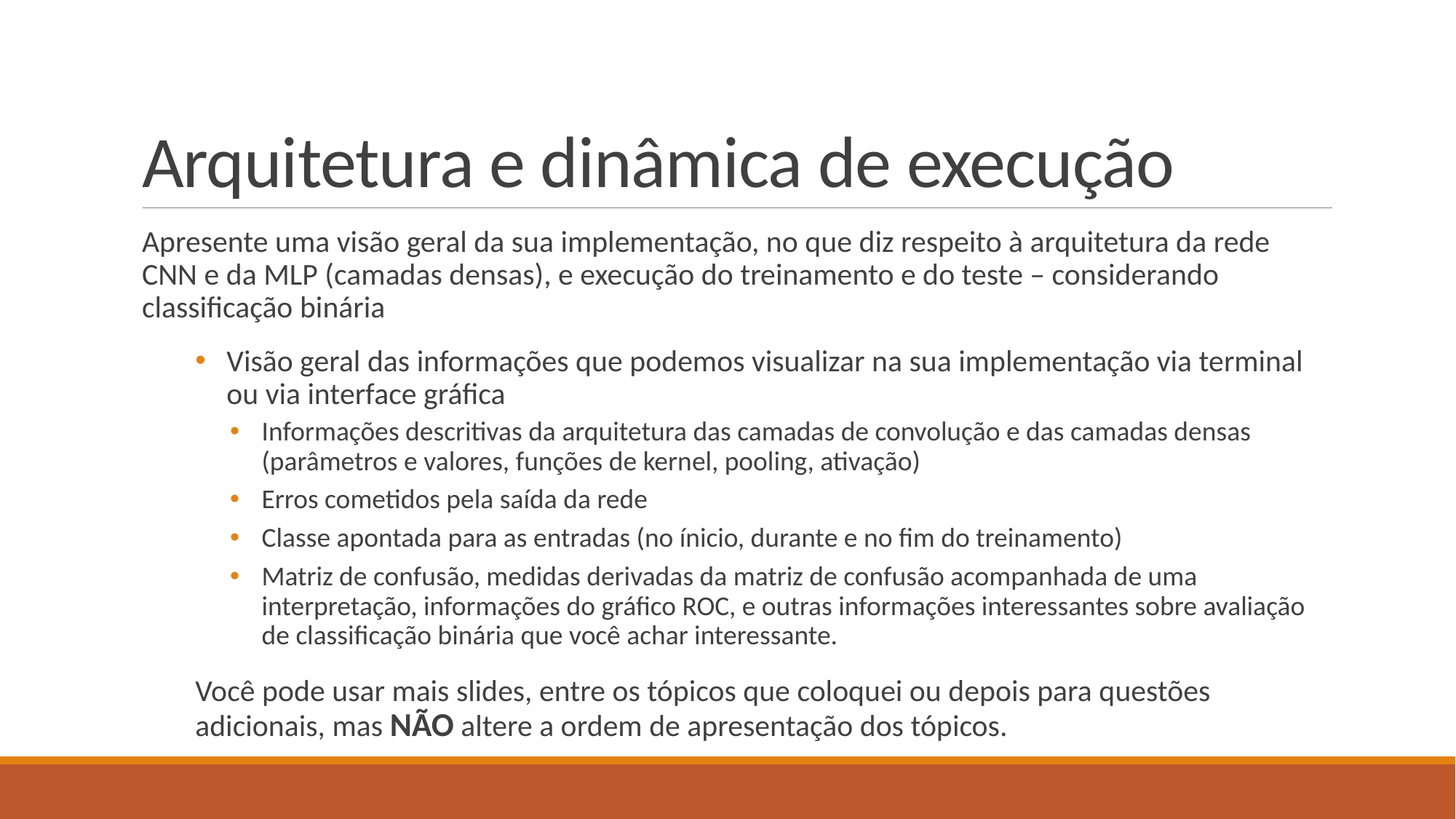

# Arquitetura e dinâmica de execução
Apresente uma visão geral da sua implementação, no que diz respeito à arquitetura da rede CNN e da MLP (camadas densas), e execução do treinamento e do teste – considerando classificação binária
Visão geral das informações que podemos visualizar na sua implementação via terminal ou via interface gráfica
Informações descritivas da arquitetura das camadas de convolução e das camadas densas (parâmetros e valores, funções de kernel, pooling, ativação)
Erros cometidos pela saída da rede
Classe apontada para as entradas (no ínicio, durante e no fim do treinamento)
Matriz de confusão, medidas derivadas da matriz de confusão acompanhada de uma interpretação, informações do gráfico ROC, e outras informações interessantes sobre avaliação de classificação binária que você achar interessante.
Você pode usar mais slides, entre os tópicos que coloquei ou depois para questões adicionais, mas NÃO altere a ordem de apresentação dos tópicos.